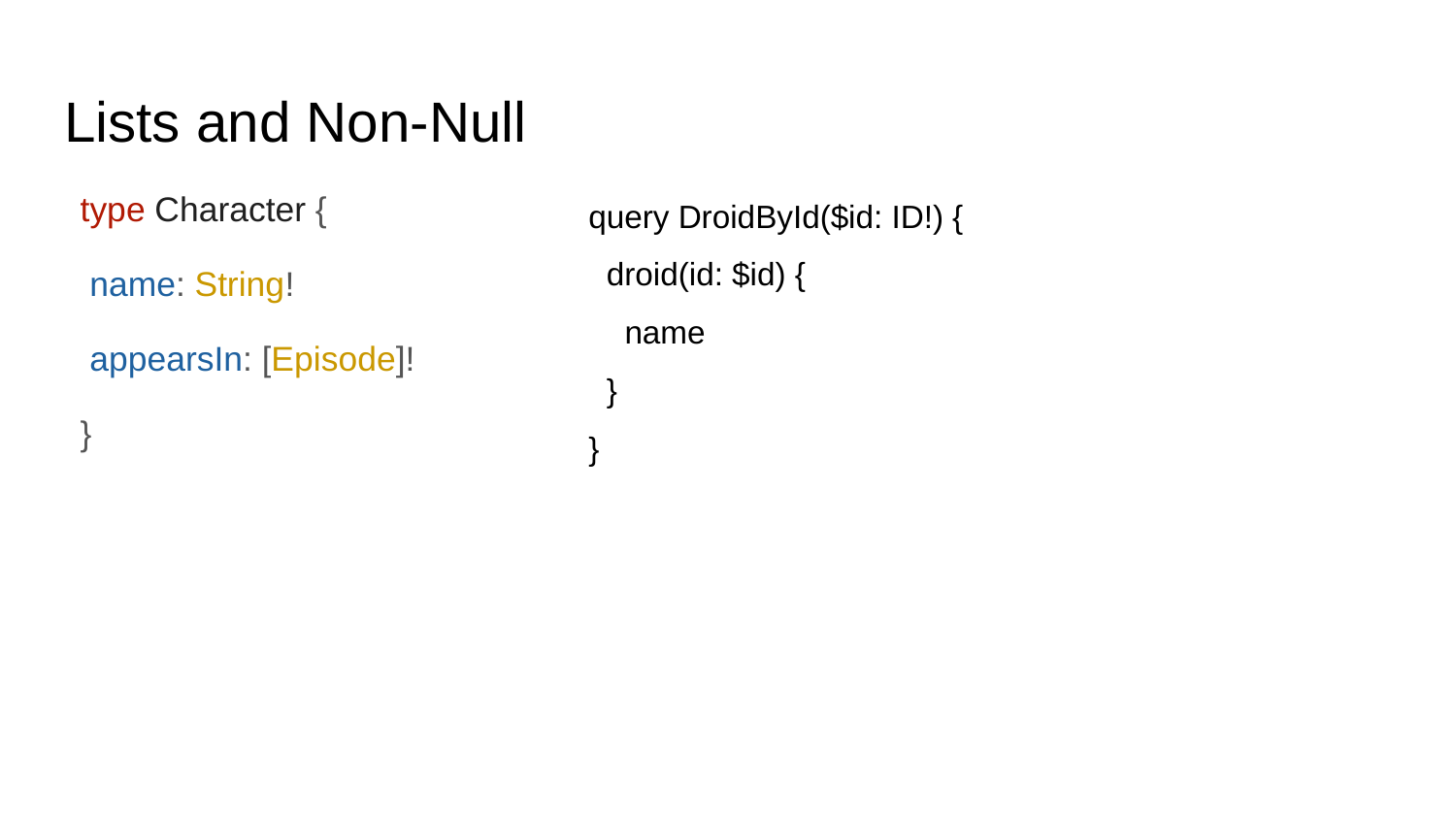

# Lists and Non-Null
type Character {
 name: String!
 appearsIn: [Episode]!
}
query DroidById($id: ID!) {
  droid(id: $id) {
    name
  }
}